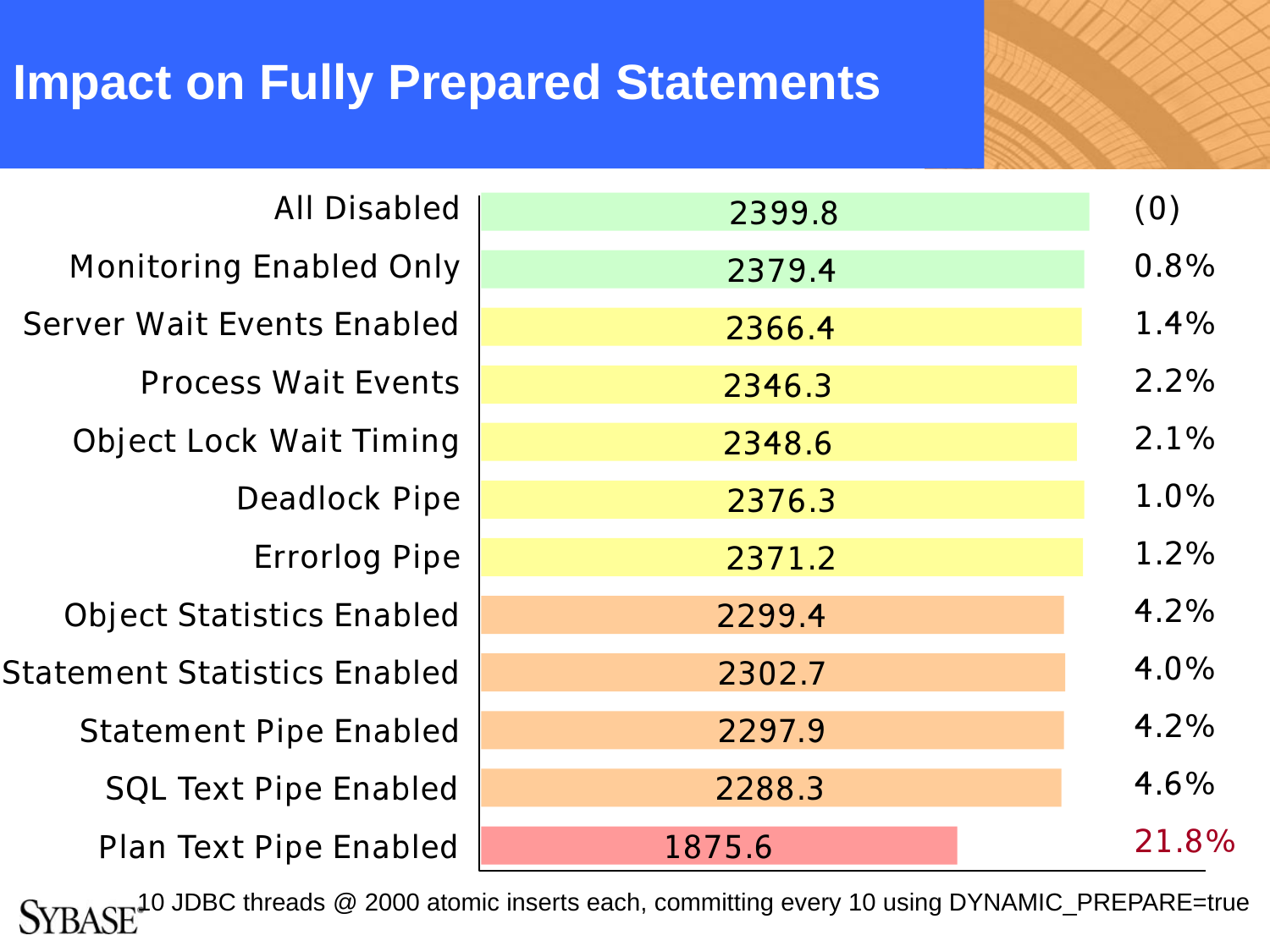

# Impact on Fully Prepared Statements
All Disabled
(0)
2399.8

0.8%
Monitoring Enabled Only
2379.4
1.4%
Server Wait Events Enabled
2366.4
2.2%
Process Wait Events
2346.3
2.1%
Object Lock Wait Timing
2348.6
1.0%
Deadlock Pipe
2376.3
1.2%
Errorlog Pipe
2371.2
4.2%
Object Statistics Enabled
2299.4
4.0%
Statement Statistics Enabled
2302.7
4.2%
Statement Pipe Enabled
2297.9
4.6%
SQL Text Pipe Enabled
2288.3
21.8%
Plan Text Pipe Enabled
1875.6
10 JDBC threads @ 2000 atomic inserts each, committing every 10 using DYNAMIC_PREPARE=true